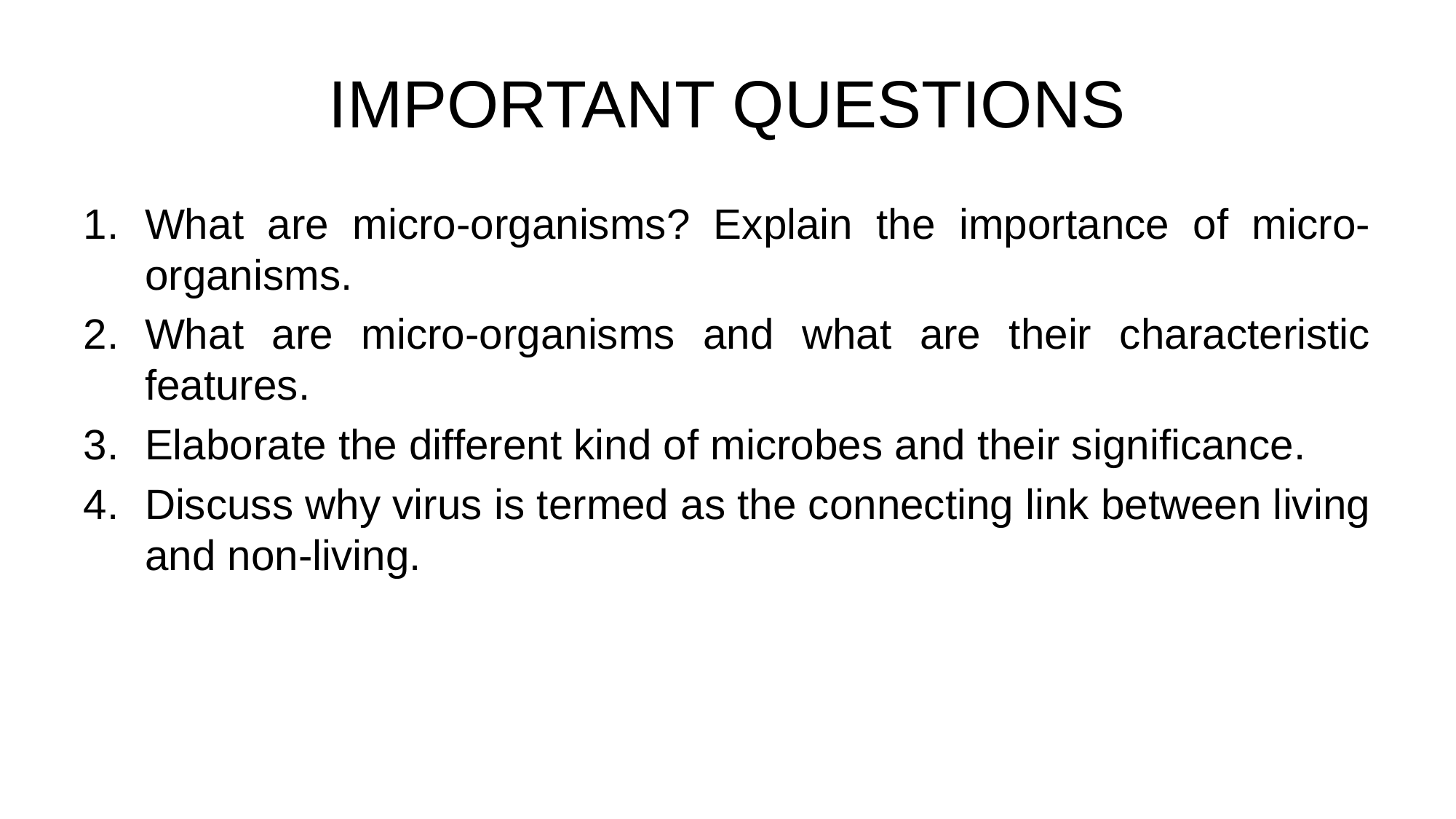

# IMPORTANT QUESTIONS
What are micro-organisms? Explain the importance of micro-organisms.
What are micro-organisms and what are their characteristic features.
Elaborate the different kind of microbes and their significance.
Discuss why virus is termed as the connecting link between living and non-living.
8